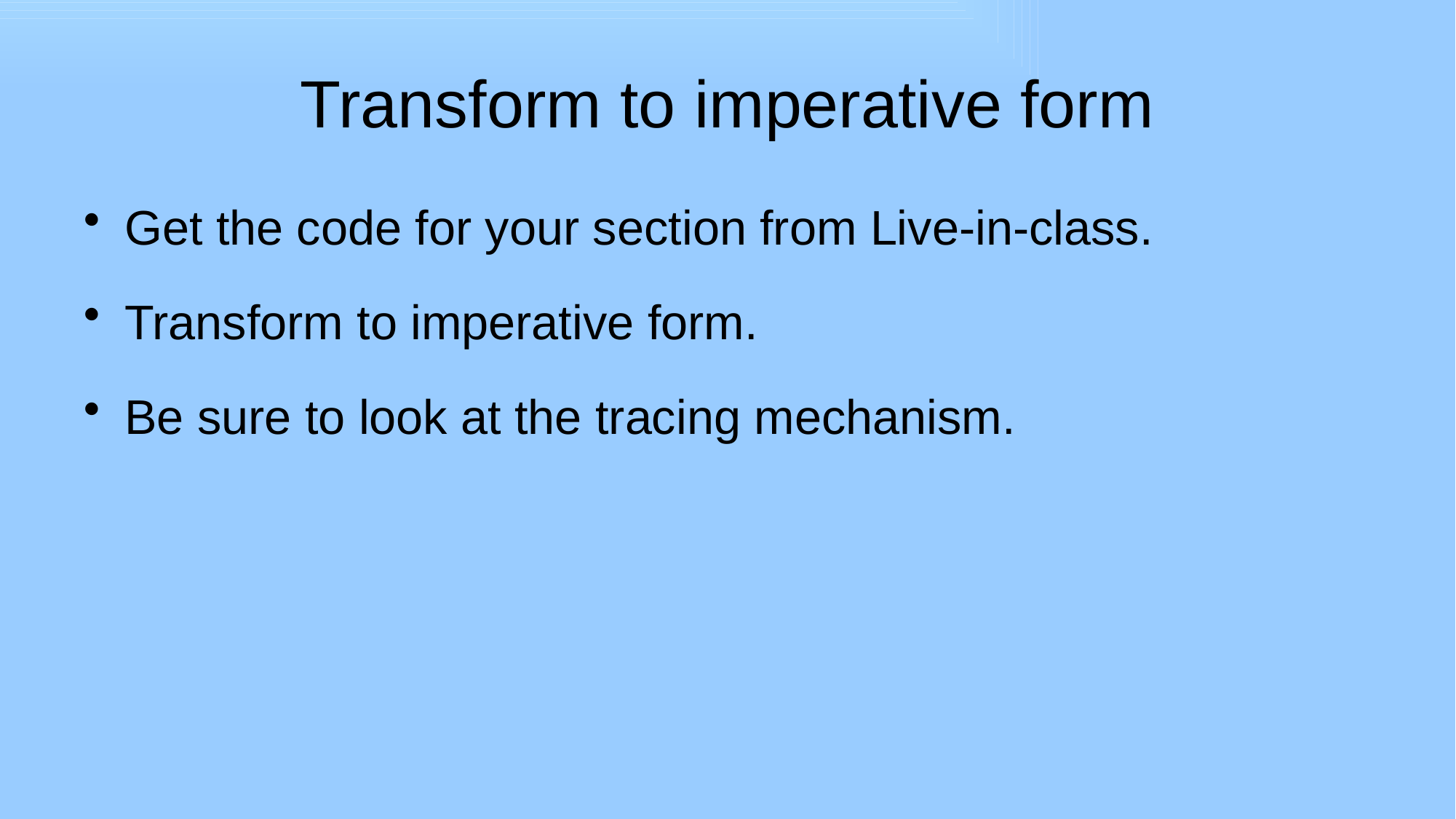

# Transform to imperative form
Get the code for your section from Live-in-class.
Transform to imperative form.
Be sure to look at the tracing mechanism.